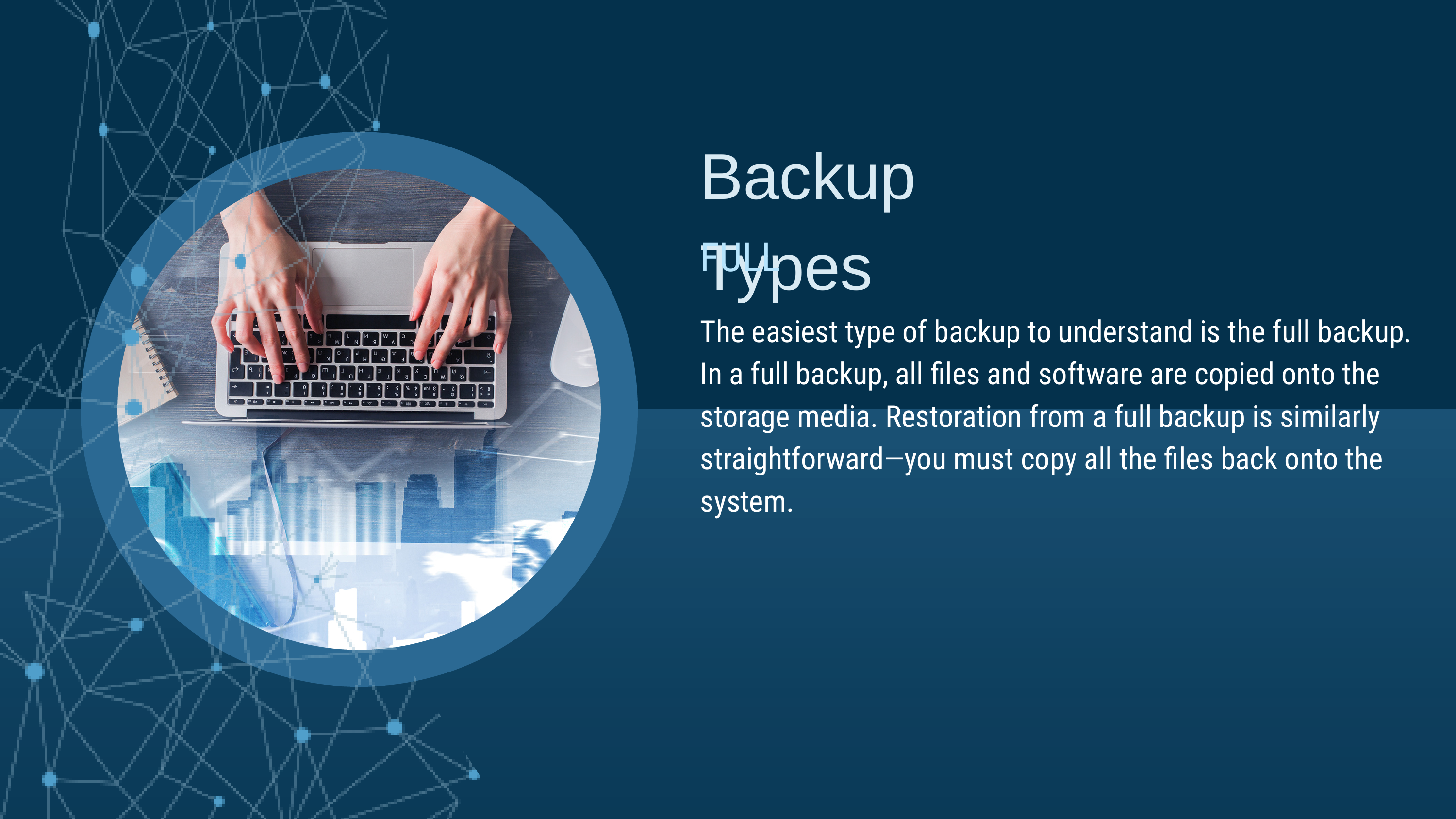

Backup Types

FULL
The easiest type of backup to understand is the full backup. In a full backup, all files and software are copied onto the storage media. Restoration from a full backup is similarly straightforward—you must copy all the files back onto the system.